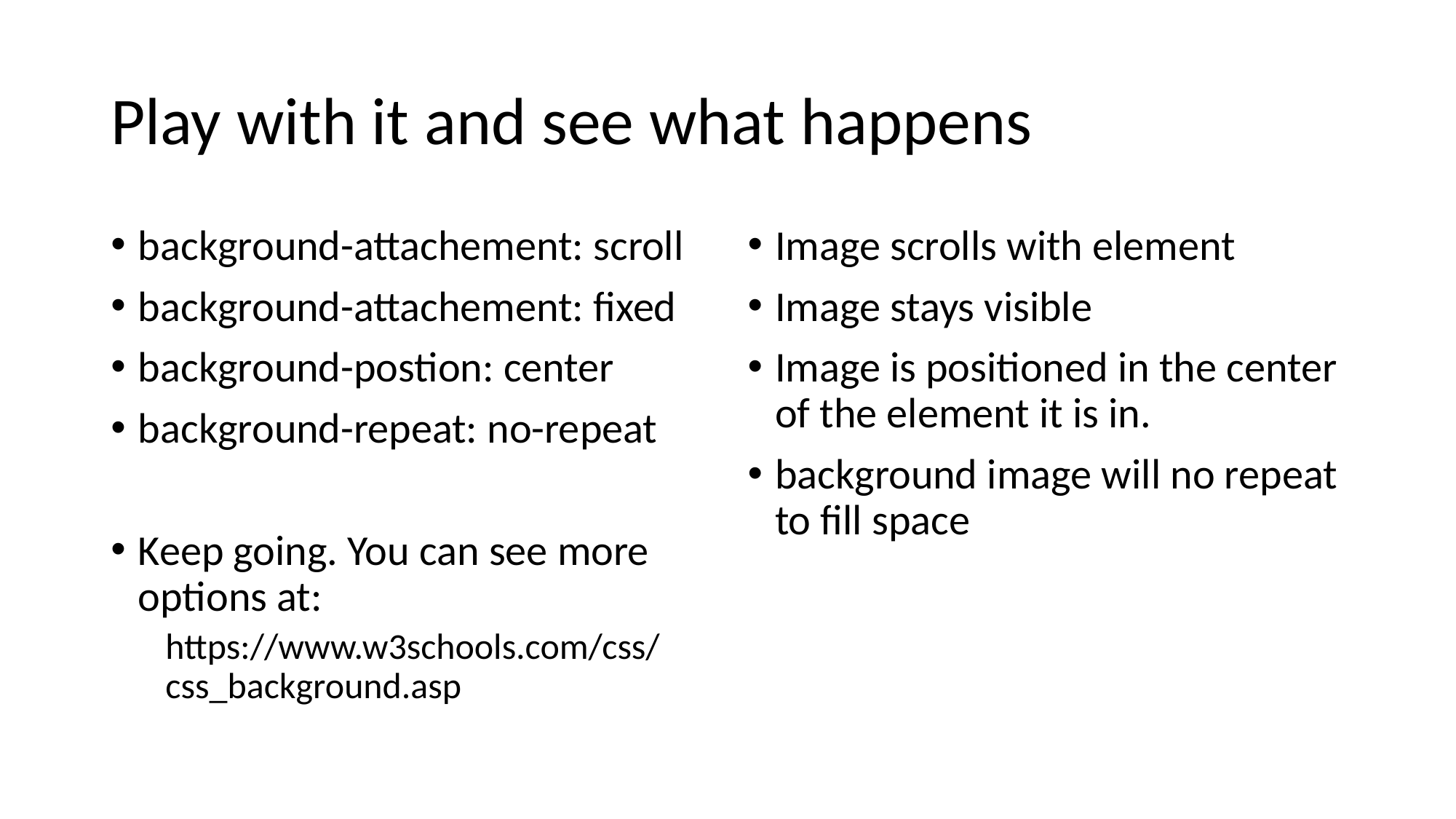

# Play with it and see what happens
background-attachement: scroll
background-attachement: fixed
background-postion: center
background-repeat: no-repeat

Keep going. You can see more options at:
https://www.w3schools.com/css/css_background.asp
Image scrolls with element
Image stays visible
Image is positioned in the center of the element it is in.
background image will no repeat to fill space